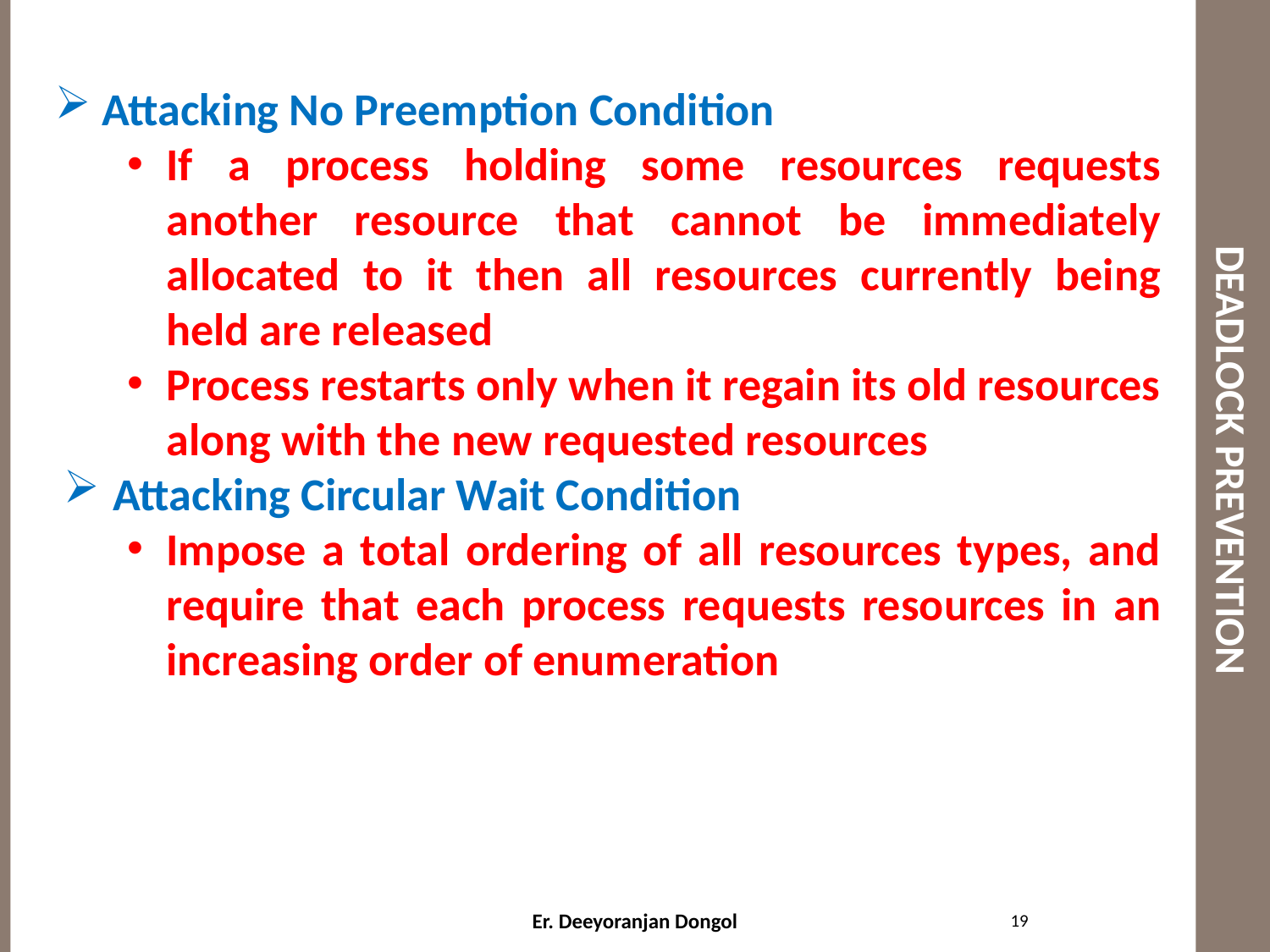

# DEADLOCK PREVENTION
 Attacking No Preemption Condition
If a process holding some resources requests another resource that cannot be immediately allocated to it then all resources currently being held are released
Process restarts only when it regain its old resources along with the new requested resources
 Attacking Circular Wait Condition
Impose a total ordering of all resources types, and require that each process requests resources in an increasing order of enumeration
19
Er. Deeyoranjan Dongol